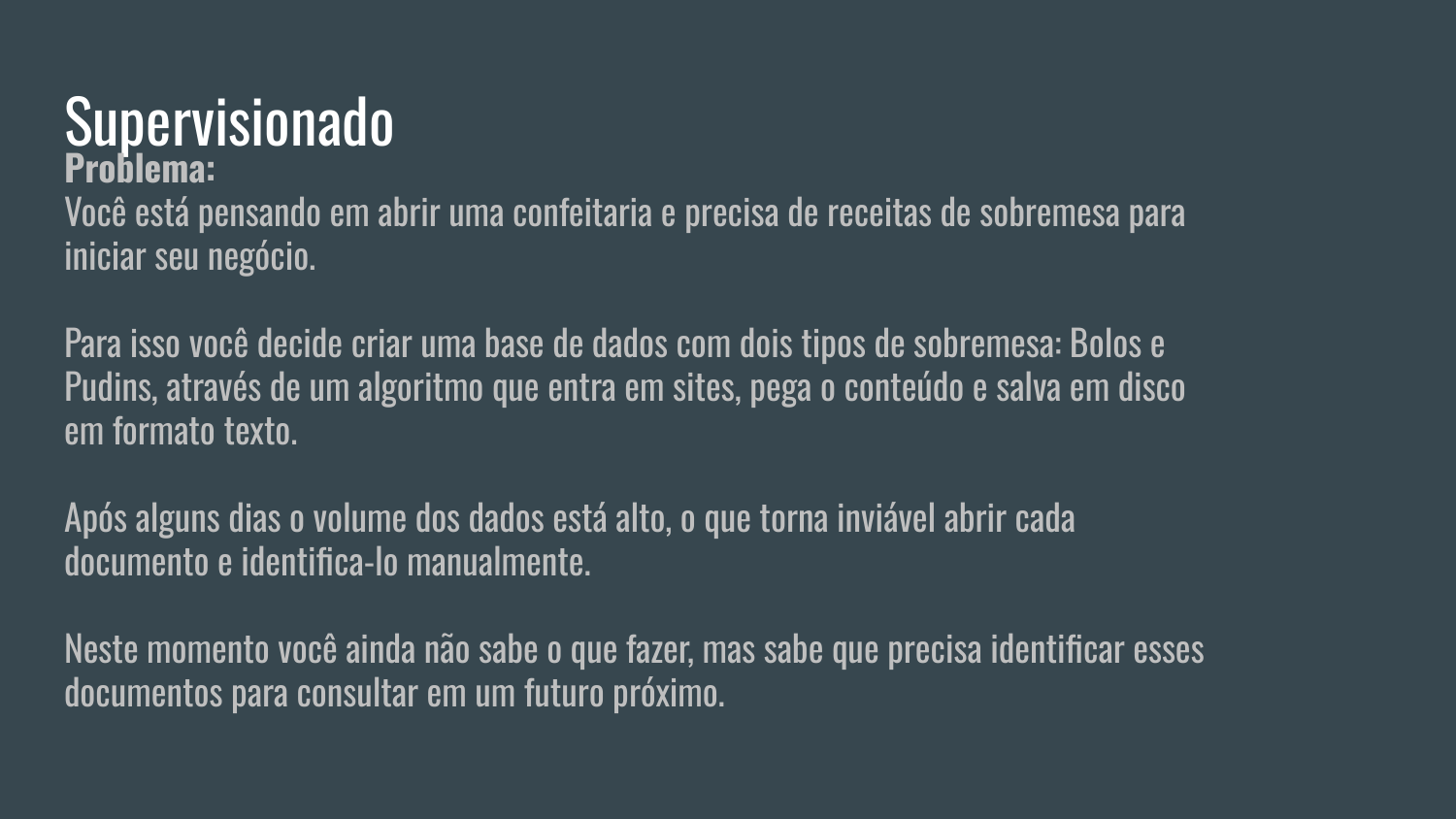

# Supervisionado

Problema:
Você está pensando em abrir uma confeitaria e precisa de receitas de sobremesa para iniciar seu negócio.

Para isso você decide criar uma base de dados com dois tipos de sobremesa: Bolos e Pudins, através de um algoritmo que entra em sites, pega o conteúdo e salva em disco em formato texto.

Após alguns dias o volume dos dados está alto, o que torna inviável abrir cada documento e identifica-lo manualmente.

Neste momento você ainda não sabe o que fazer, mas sabe que precisa identificar esses documentos para consultar em um futuro próximo.